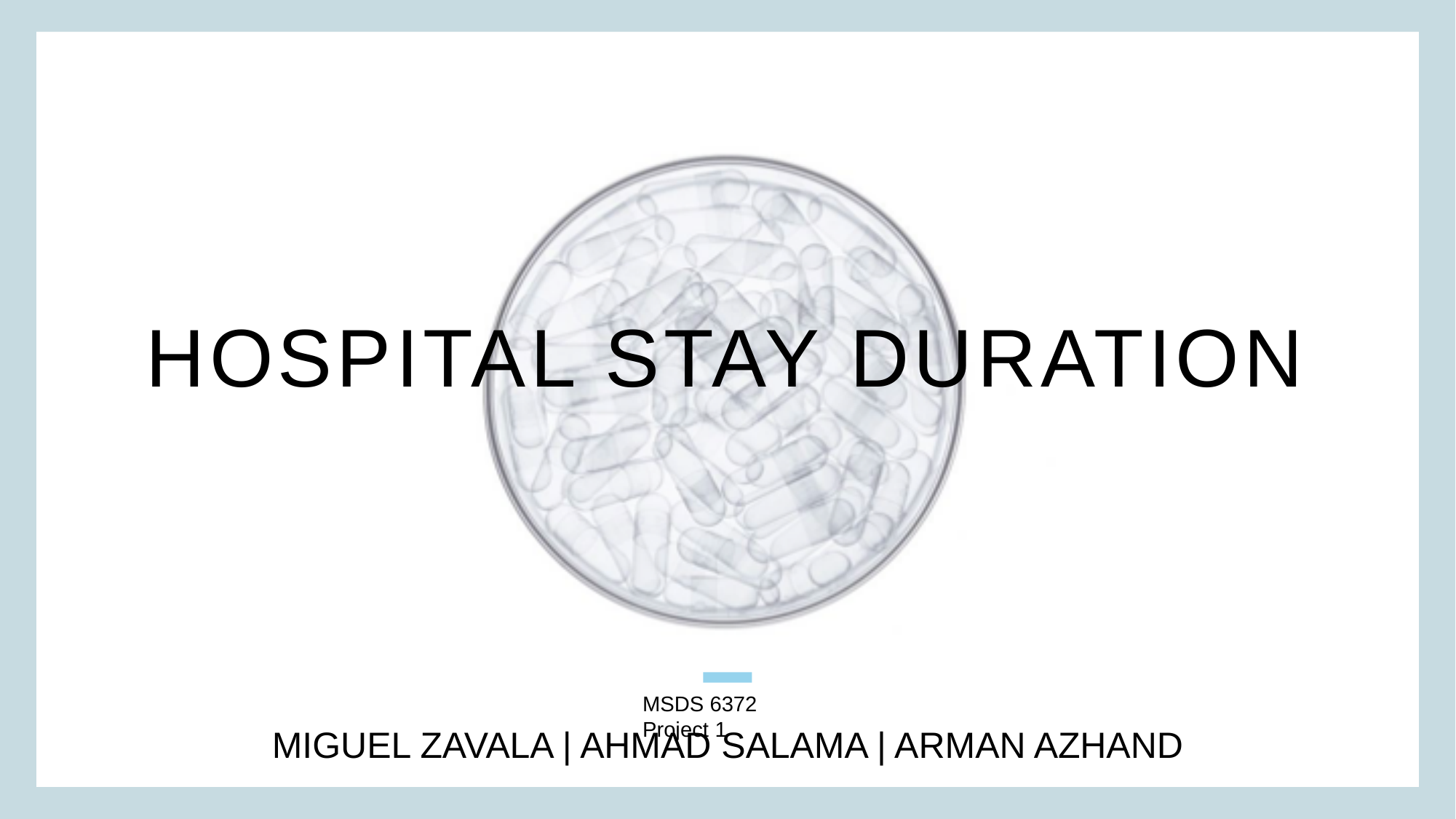

# Hospital stay duration
MSDS 6372 Project 1
Miguel Zavala | ahmad salama | arman azhand